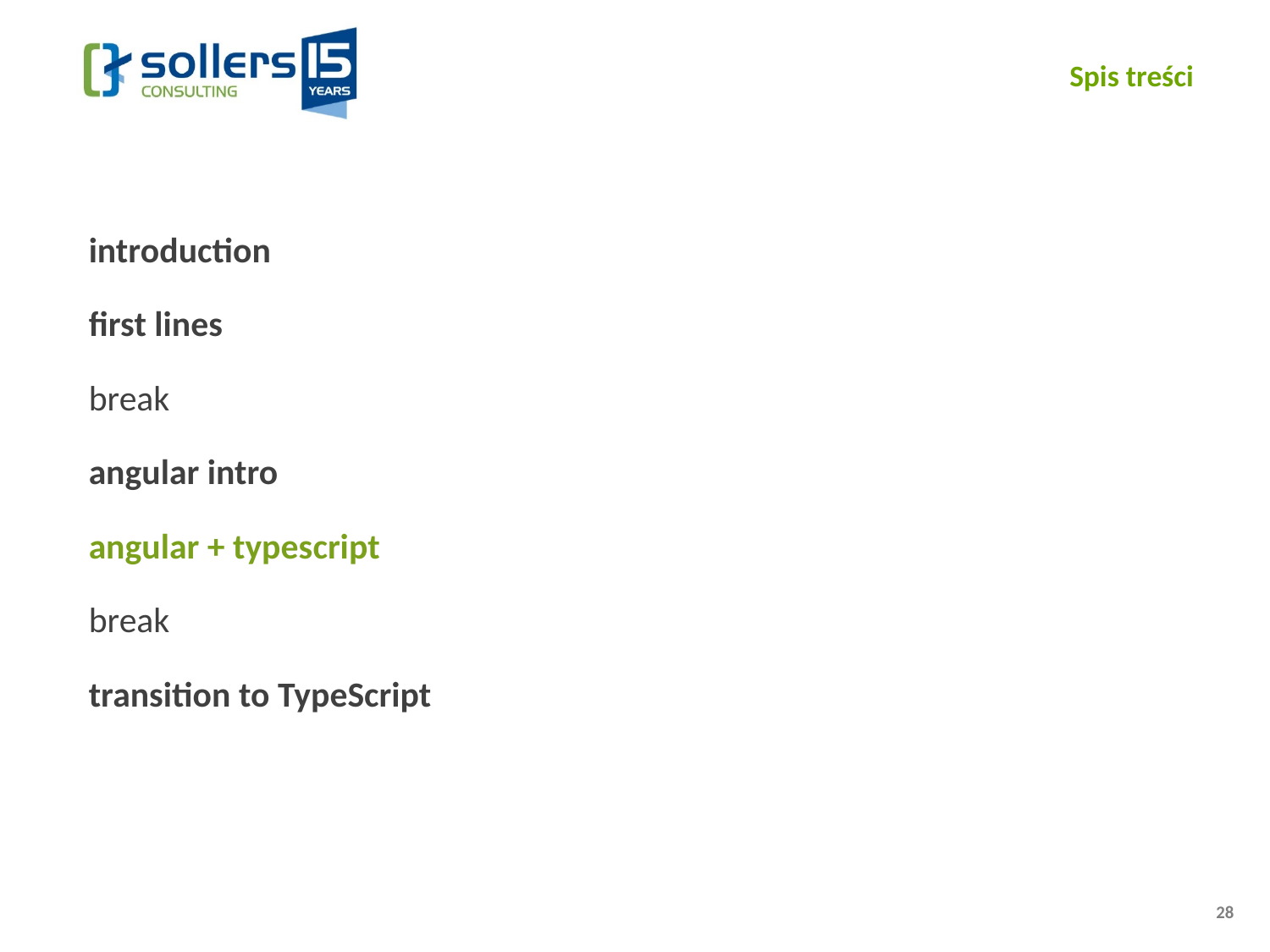

introduction
first lines
break
angular intro
angular + typescript
break
transition to TypeScript